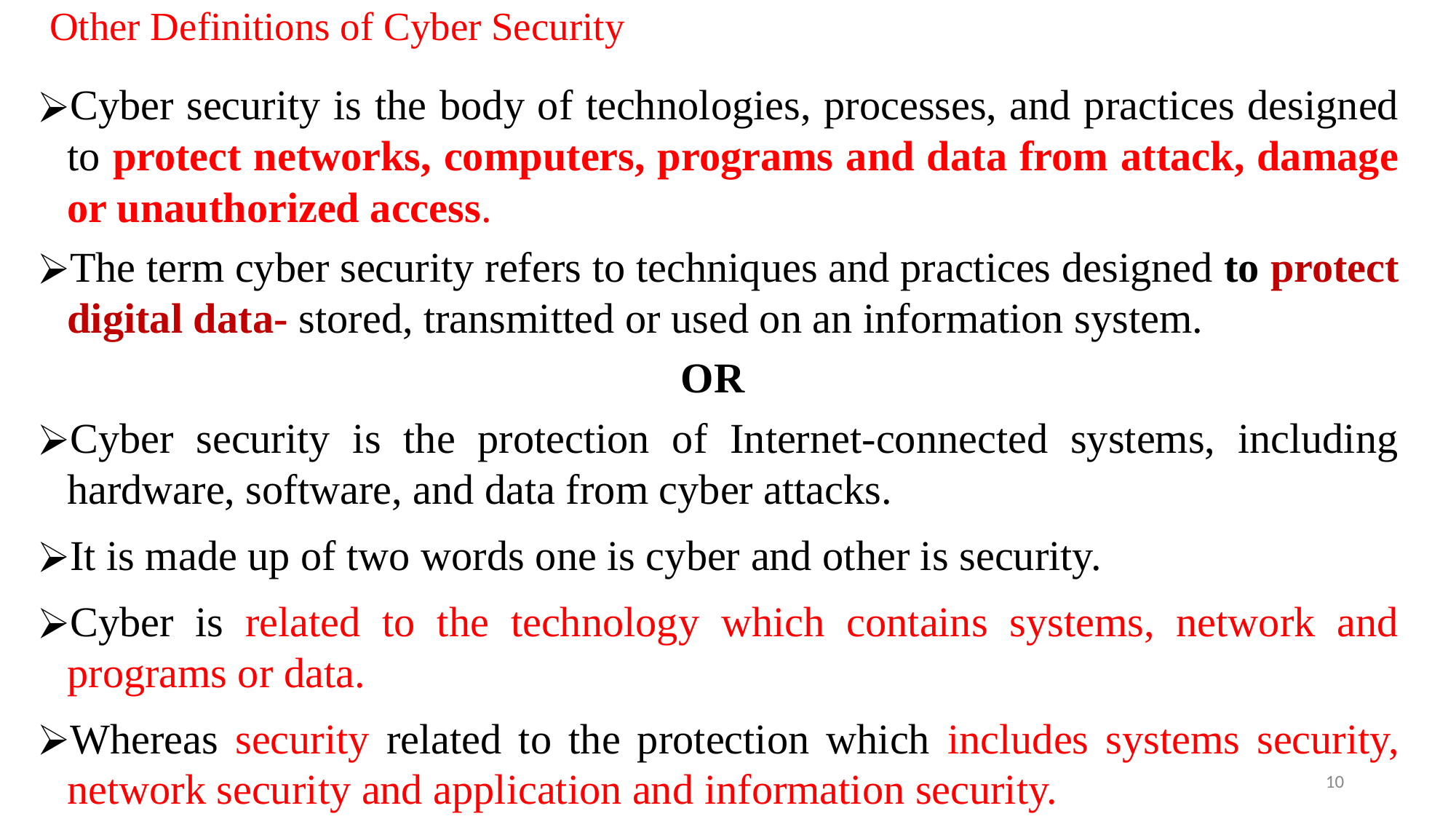

# Other Definitions of Cyber Security
Cyber security is the body of technologies, processes, and practices designed to protect networks, computers, programs and data from attack, damage or unauthorized access.
The term cyber security refers to techniques and practices designed to protect digital data- stored, transmitted or used on an information system.
                                                             OR
Cyber security is the protection of Internet-connected systems, including hardware, software, and data from cyber attacks.
It is made up of two words one is cyber and other is security.
Cyber is related to the technology which contains systems, network and programs or data.
Whereas security related to the protection which includes systems security, network security and application and information security.
10